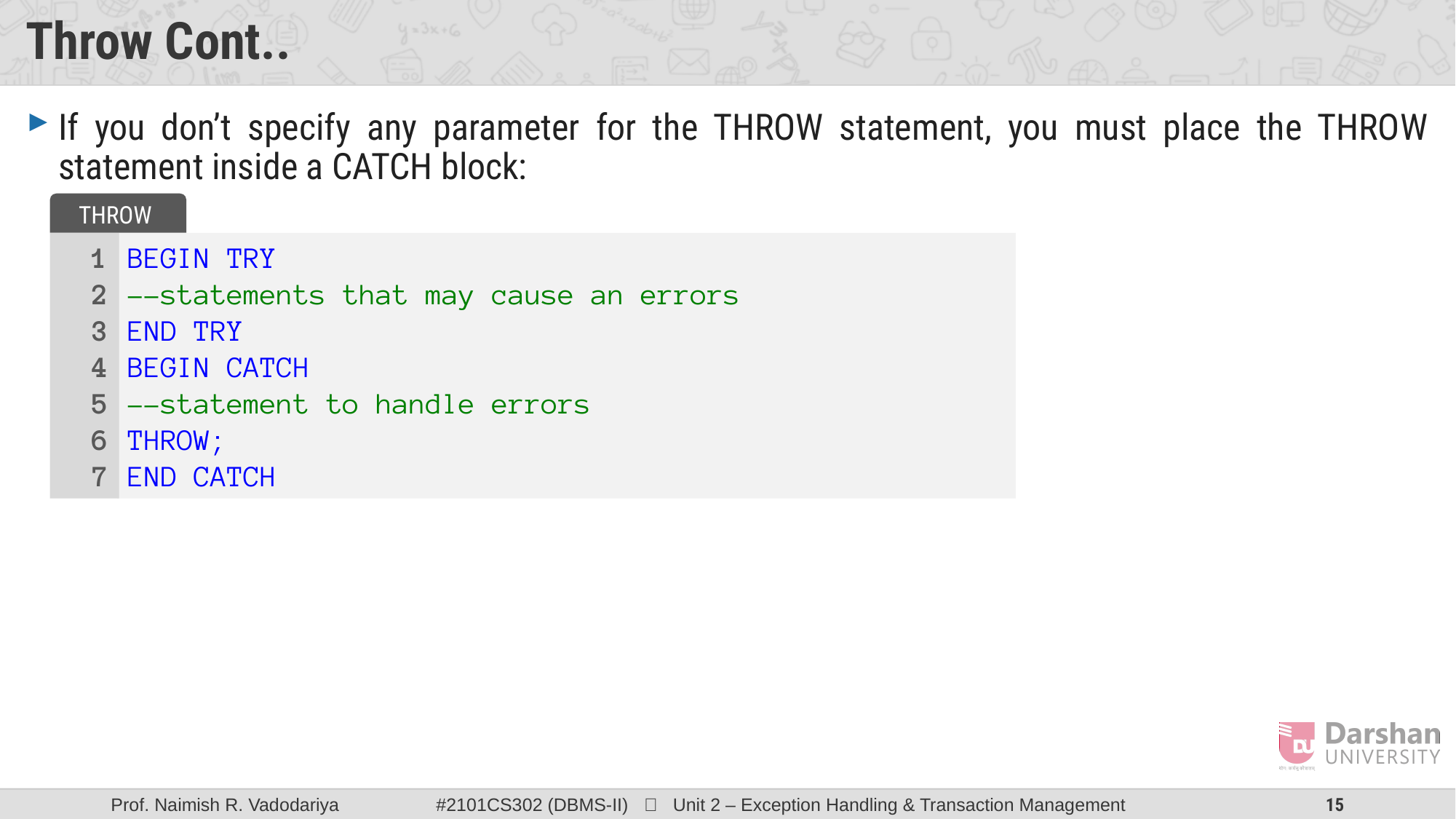

# Throw Cont..
If you don’t specify any parameter for the THROW statement, you must place the THROW statement inside a CATCH block:

THROW
1
2
3
4
5
6
7
BEGIN TRY
--statements that may cause an errors
END TRY
BEGIN CATCH
--statement to handle errors
THROW;
END CATCH